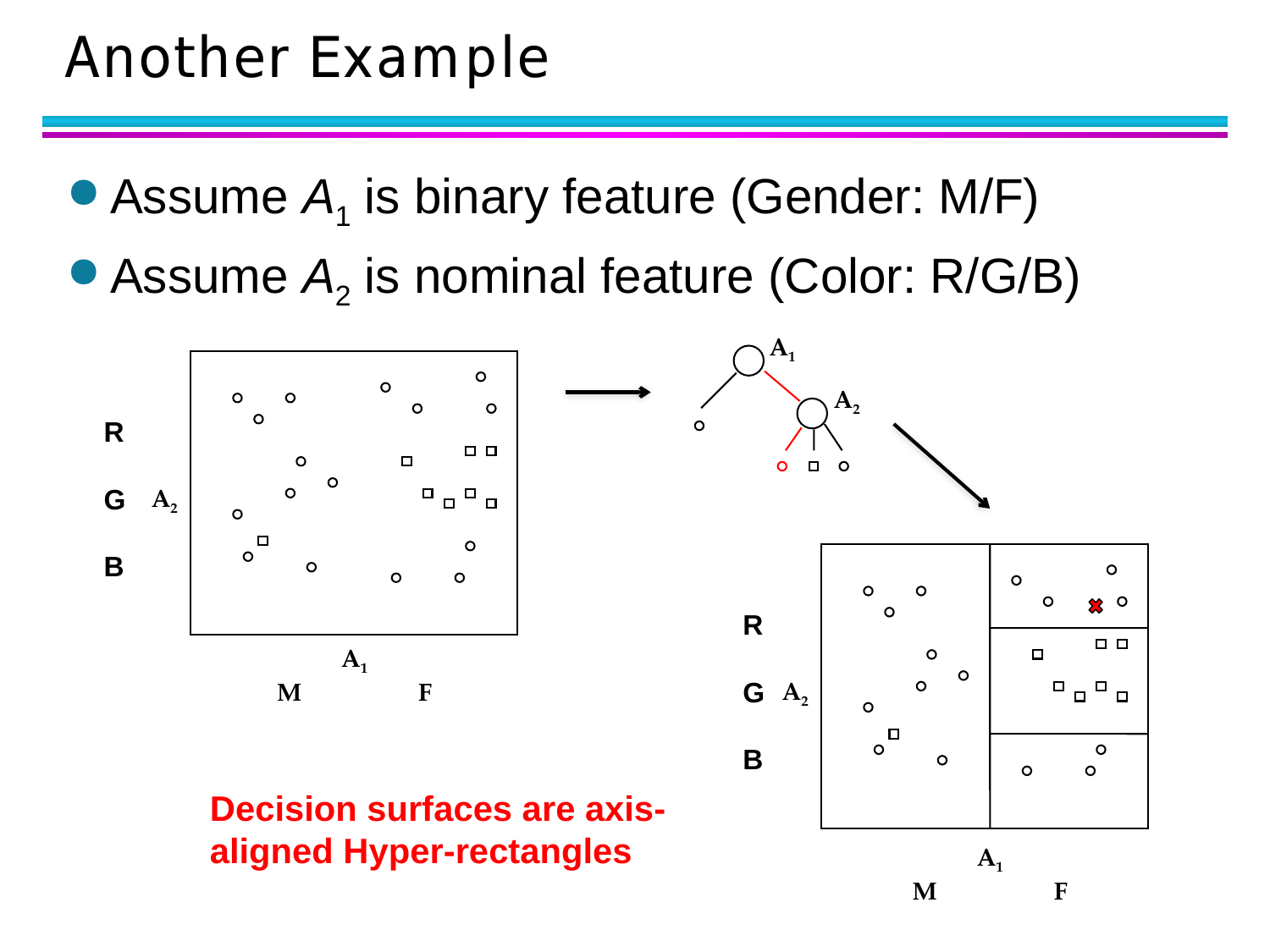

# Another Example
Assume A1 is binary feature (Gender: M/F)
Assume A2 is nominal feature (Color: R/G/B)
A1

A2

R

G

B

A2

A1
M                   F

R

G

B

A2

A1
M                   F
Decision surfaces are axis-aligned Hyper-rectangles